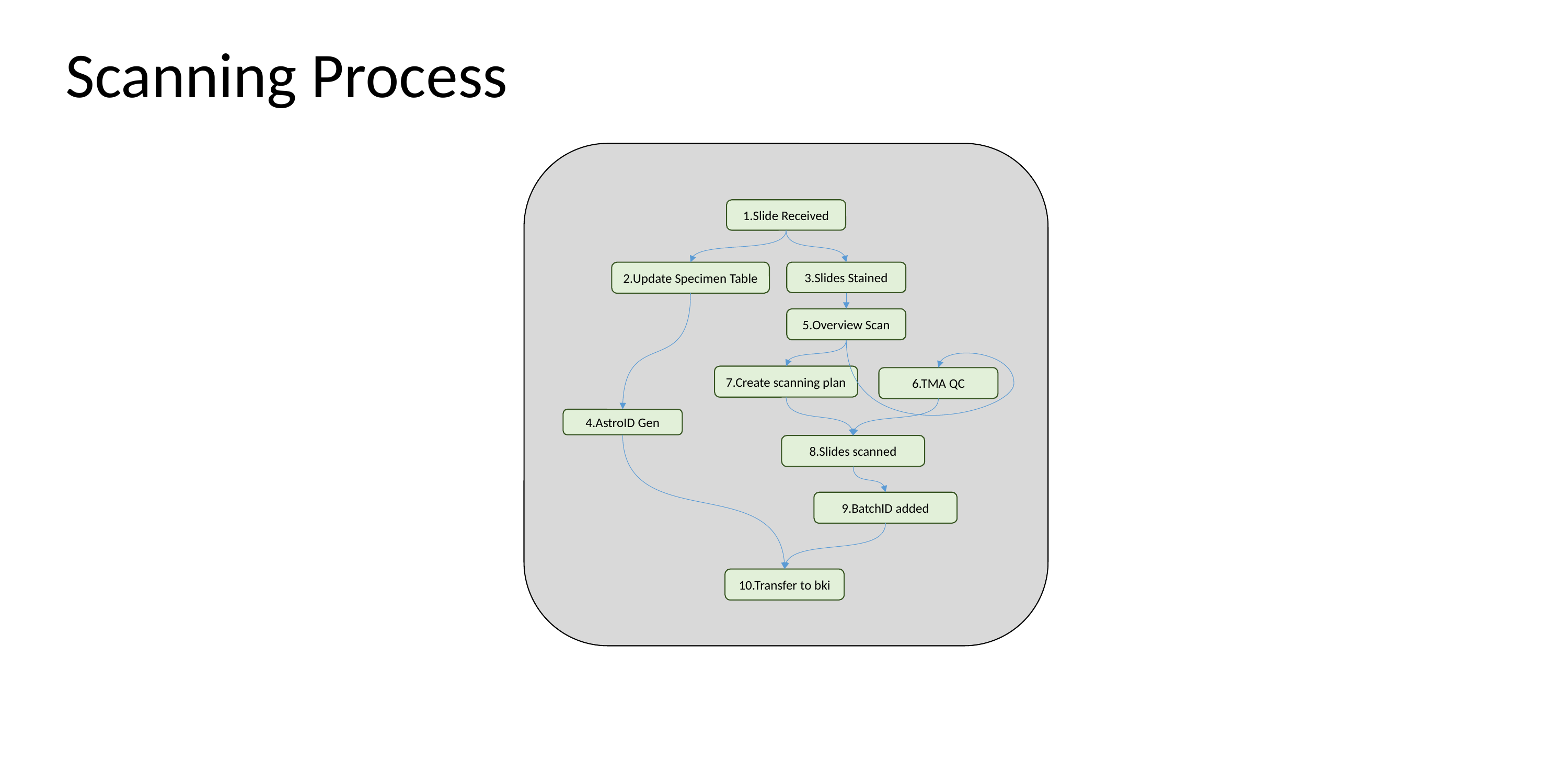

# Scanning Process

1.Slide Received
2.Update Specimen Table
3.Slides Stained
5.Overview Scan
7.Create scanning plan
6.TMA QC
4.AstroID Gen
8.Slides scanned
9.BatchID added
10.Transfer to bki